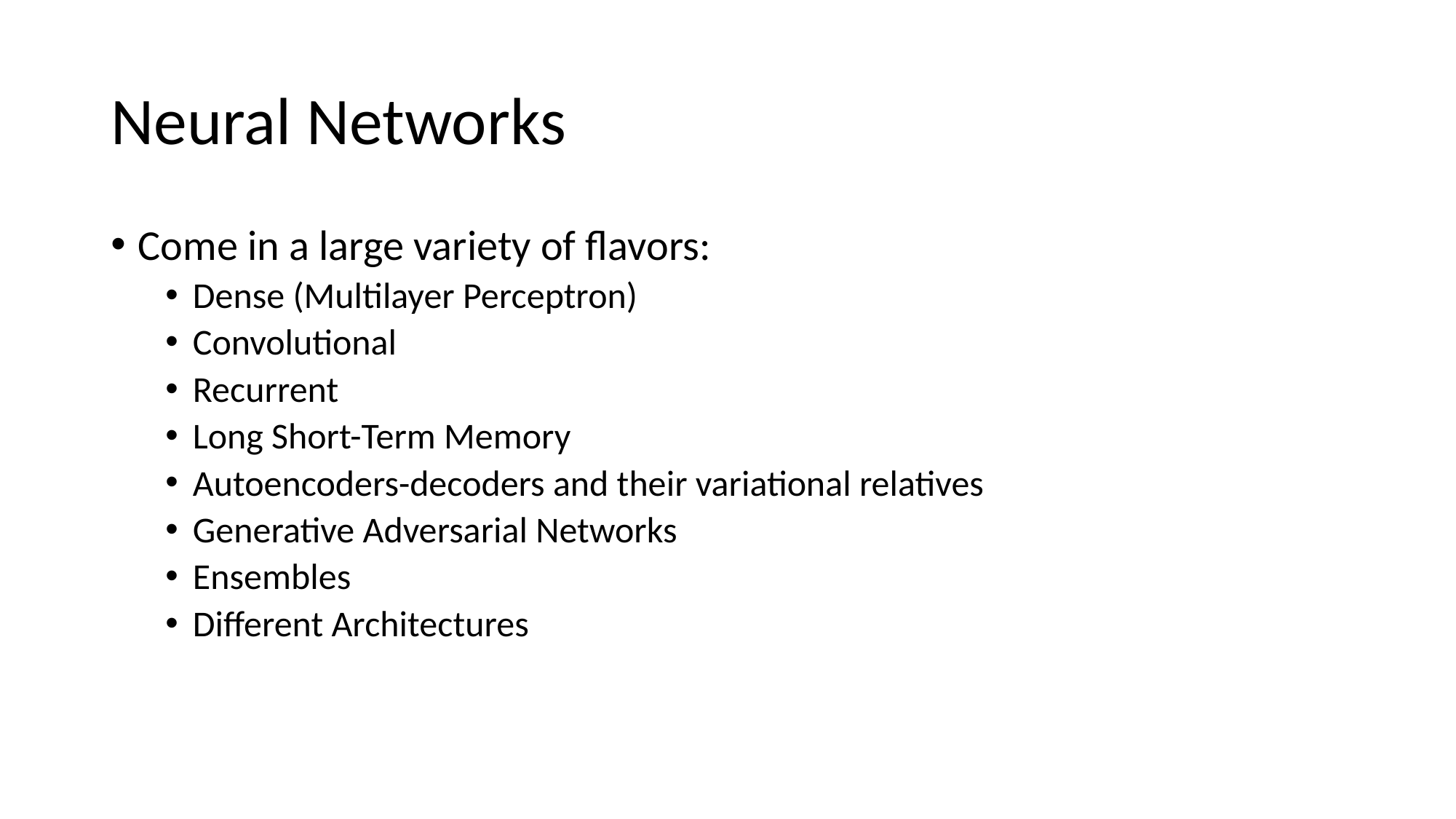

# Neural Networks
Come in a large variety of flavors:
Dense (Multilayer Perceptron)
Convolutional
Recurrent
Long Short-Term Memory
Autoencoders-decoders and their variational relatives
Generative Adversarial Networks
Ensembles
Different Architectures